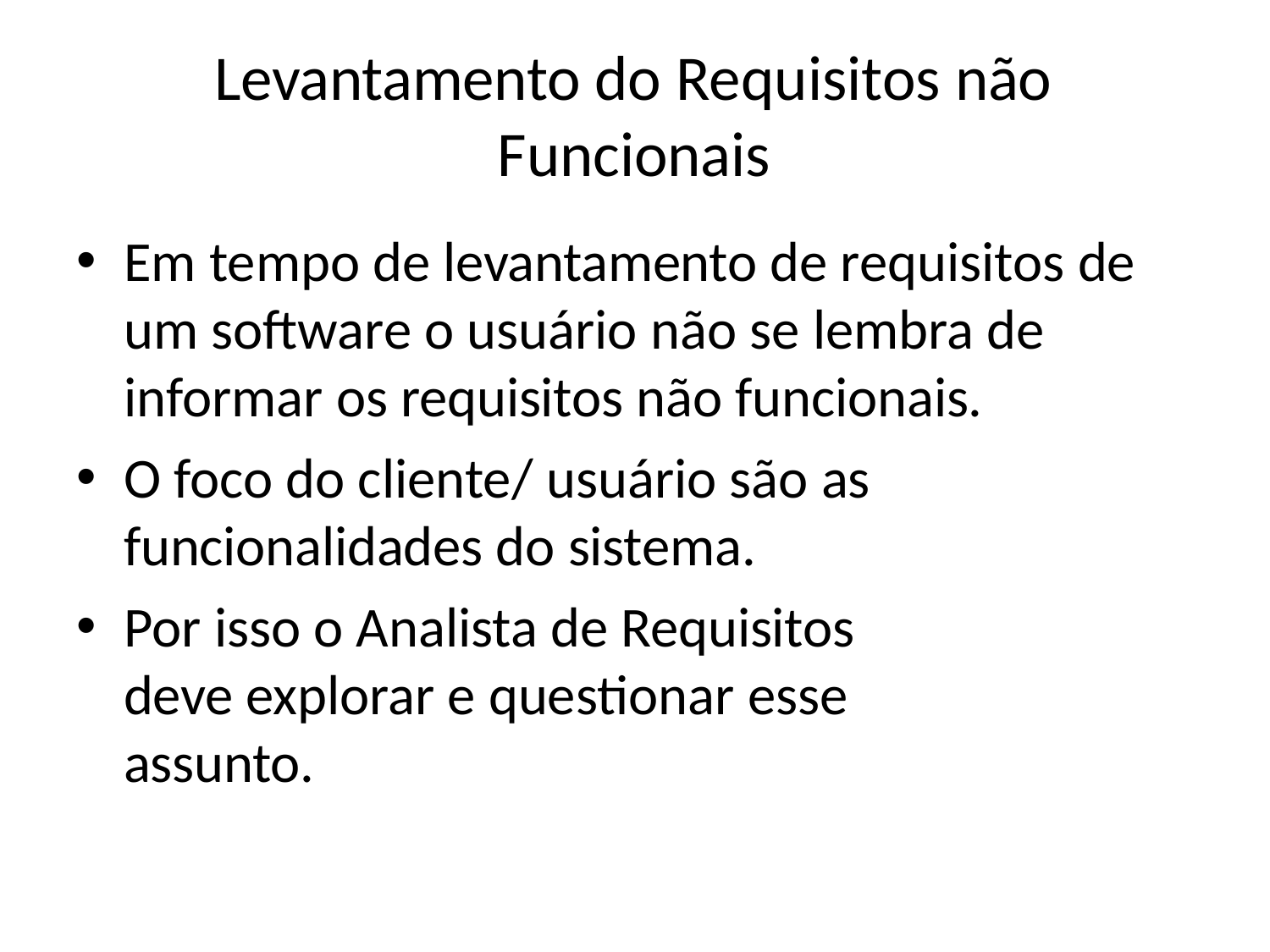

# Levantamento do Requisitos não Funcionais
Em tempo de levantamento de requisitos de um software o usuário não se lembra de informar os requisitos não funcionais.
O foco do cliente/ usuário são as funcionalidades do sistema.
Por isso o Analista de Requisitos	deve explorar e questionar esse assunto.